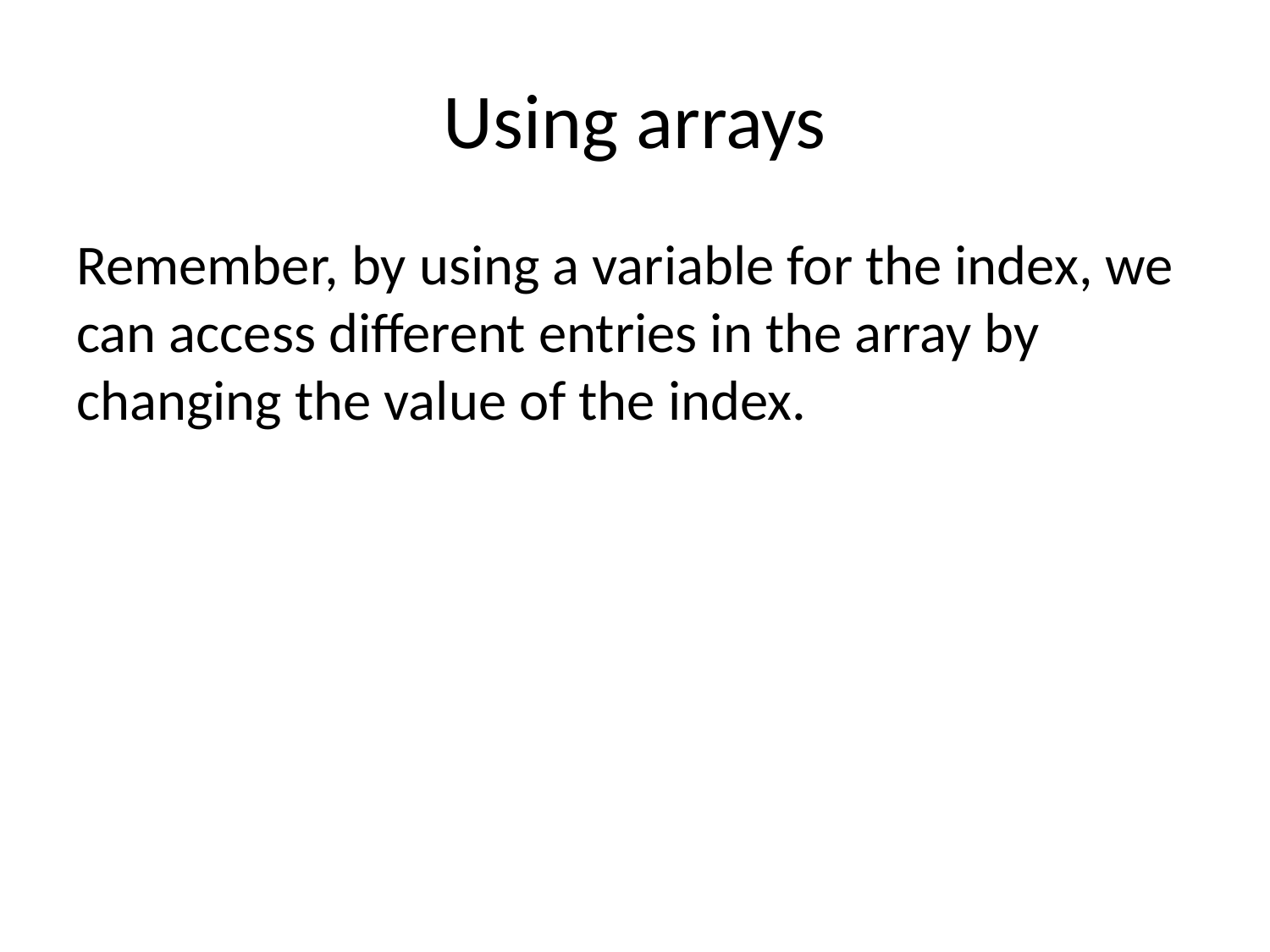

# Using arrays
Remember, by using a variable for the index, we can access different entries in the array by changing the value of the index.